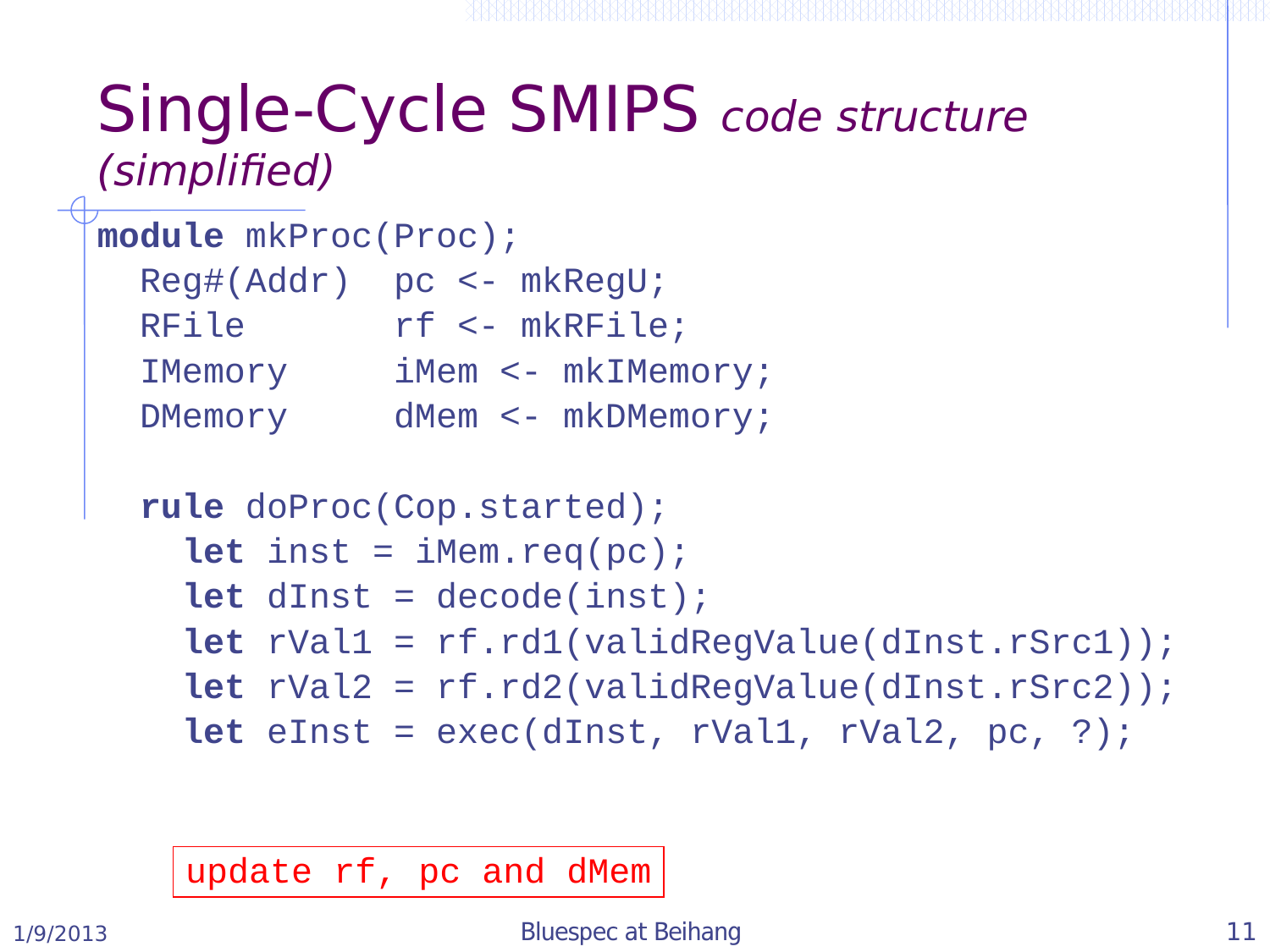

Single-Cycle SMIPS code structure (simplified)
module mkProc(Proc);
  Reg#(Addr)  pc <- mkRegU;
  RFile       rf <- mkRFile;
  IMemory     iMem <- mkIMemory;
  DMemory     dMem <- mkDMemory;

  rule doProc(Cop.started);
    let inst = iMem.req(pc);
    let dInst = decode(inst);
    let rVal1 = rf.rd1(validRegValue(dInst.rSrc1));
    let rVal2 = rf.rd2(validRegValue(dInst.rSrc2));
    let eInst = exec(dInst, rVal1, rVal2, pc, ?);
update rf, pc and dMem
1/9/2013
Bluespec at Beihang
11